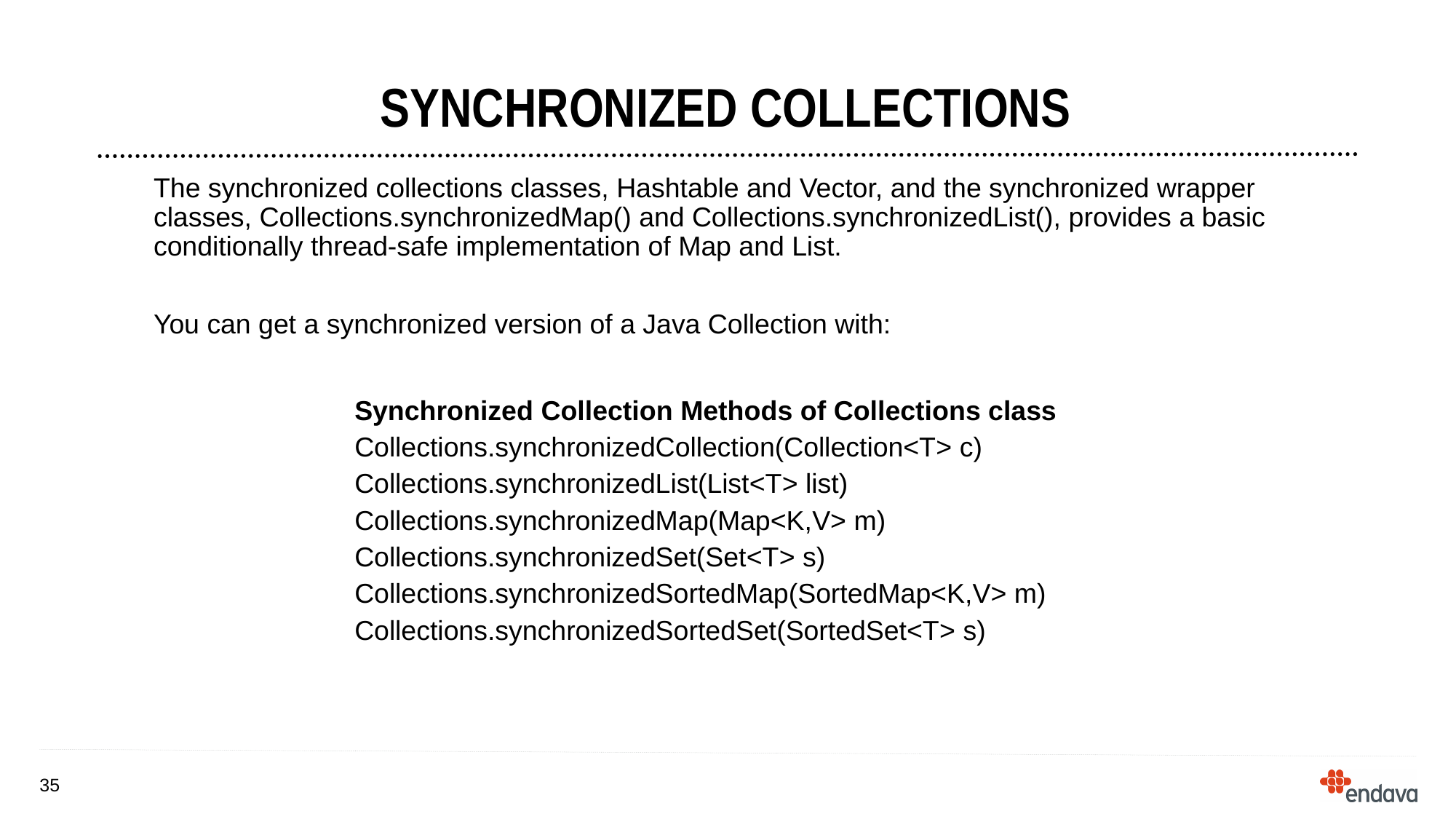

# Synchronized Collections
The synchronized collections classes, Hashtable and Vector, and the synchronized wrapper classes, Collections.synchronizedMap() and Collections.synchronizedList(), provides a basic conditionally thread-safe implementation of Map and List.
You can get a synchronized version of a Java Collection with:
| Synchronized Collection Methods of Collections class |
| --- |
| Collections.synchronizedCollection(Collection<T> c) |
| Collections.synchronizedList(List<T> list) |
| Collections.synchronizedMap(Map<K,V> m) |
| Collections.synchronizedSet(Set<T> s) |
| Collections.synchronizedSortedMap(SortedMap<K,V> m) |
| Collections.synchronizedSortedSet(SortedSet<T> s) |